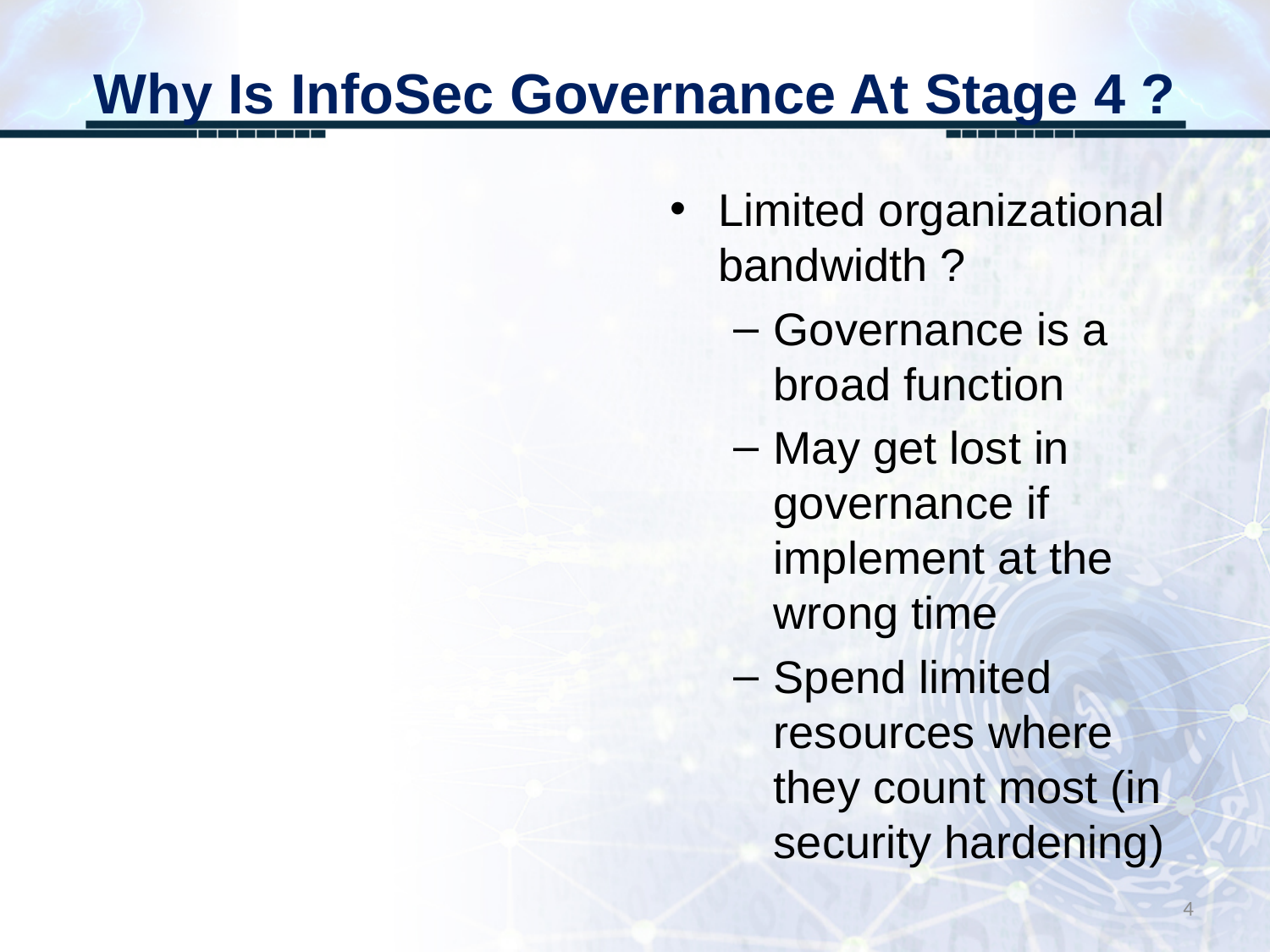

# Why Is InfoSec Governance At Stage 4 ?
Limited organizational bandwidth ?
Governance is a broad function
May get lost in governance if implement at the wrong time
Spend limited resources where they count most (in security hardening)
4